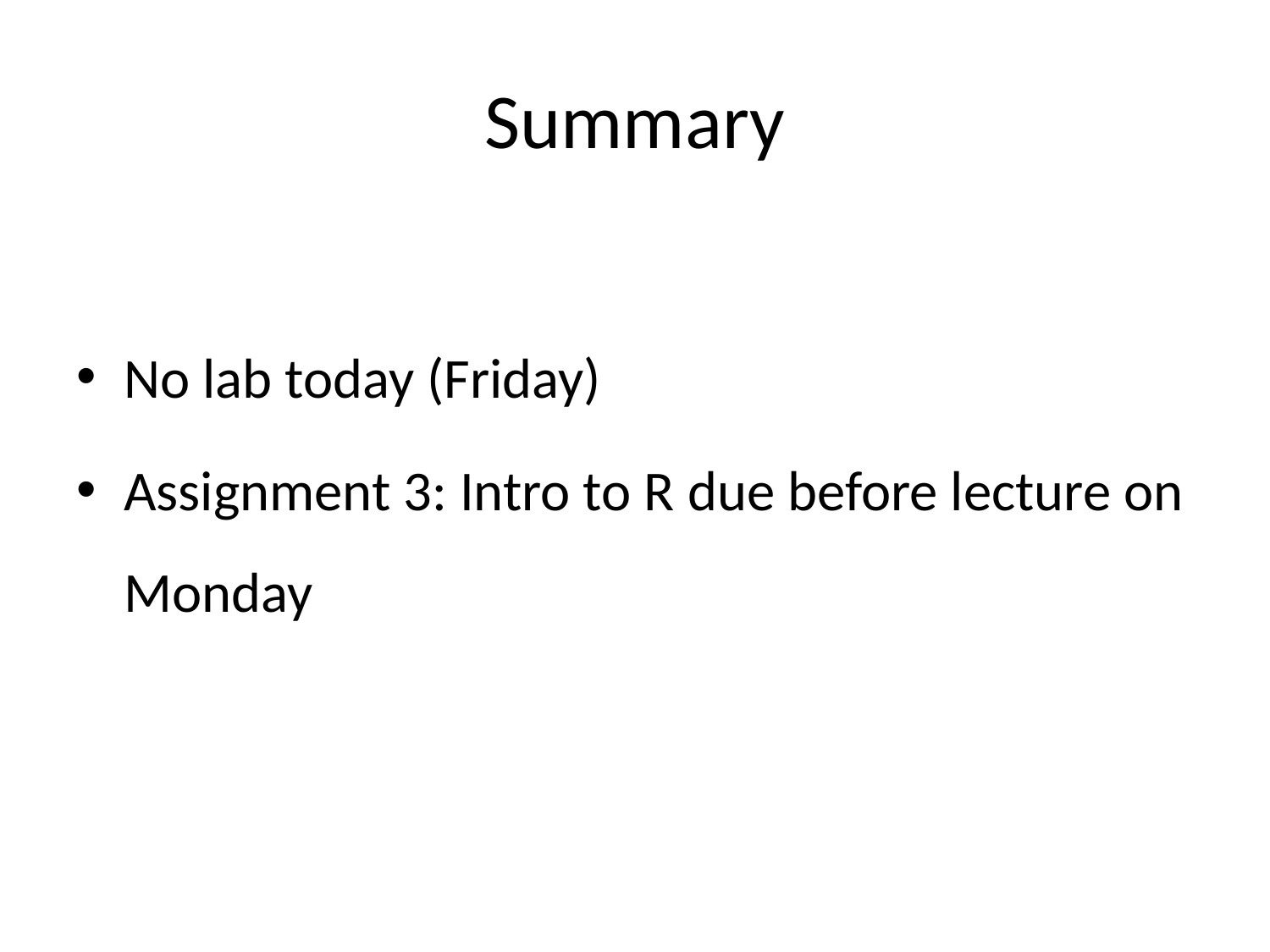

# Summary
No lab today (Friday)
Assignment 3: Intro to R due before lecture on Monday